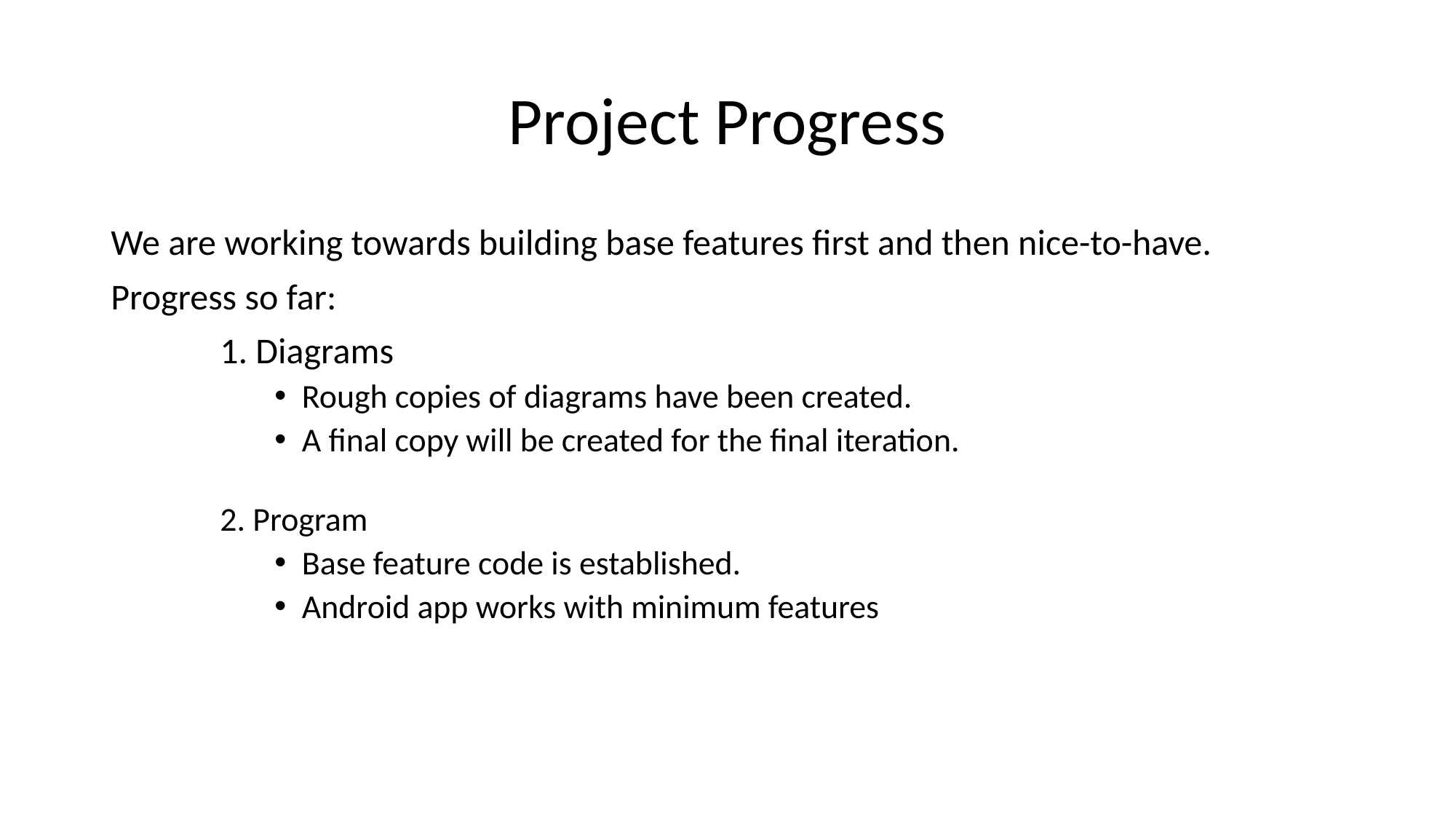

# Project Progress
We are working towards building base features first and then nice-to-have.
Progress so far:
	1. Diagrams
Rough copies of diagrams have been created.
A final copy will be created for the final iteration.
2. Program
Base feature code is established.
Android app works with minimum features